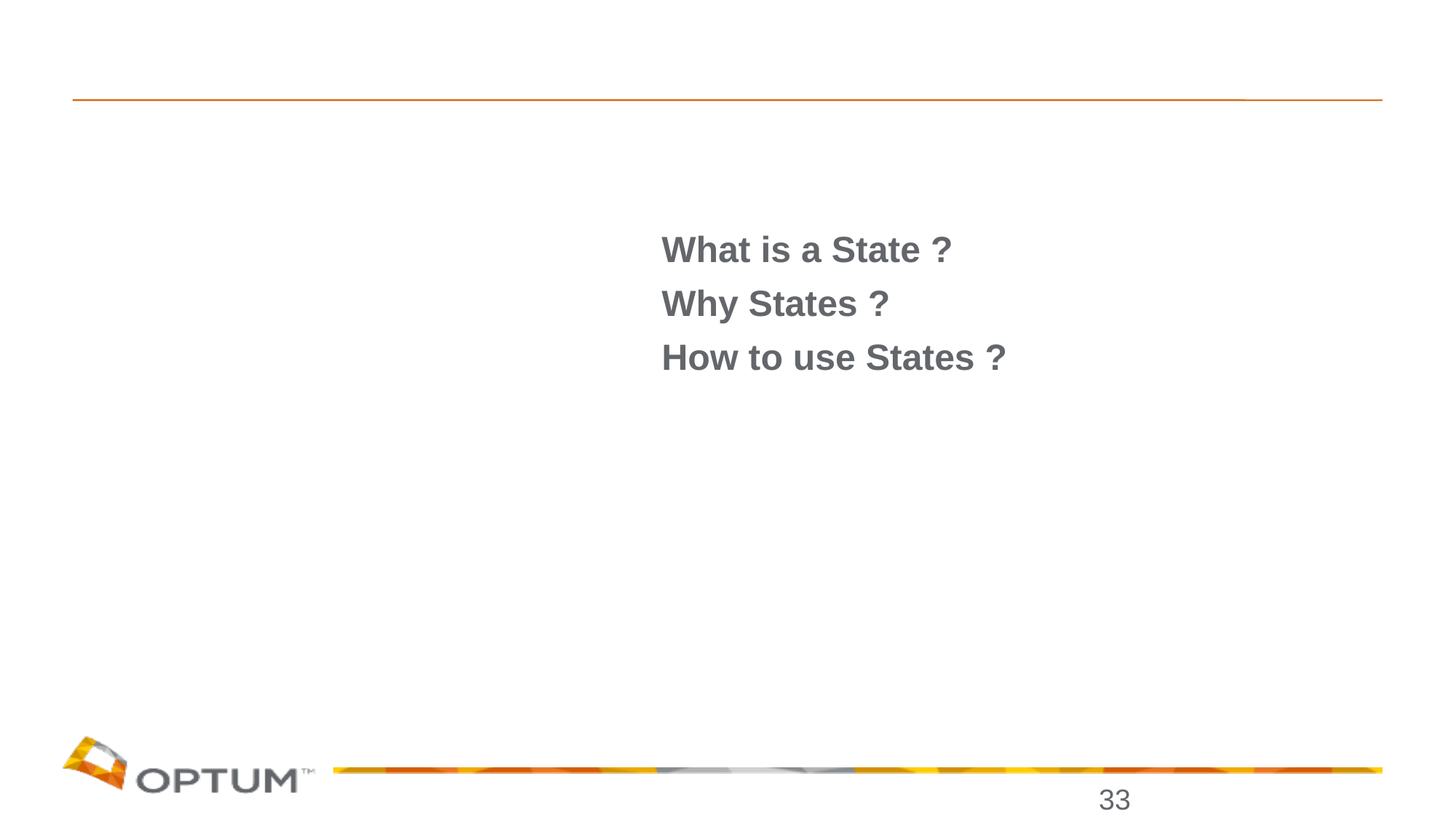

What is a State ?
						Why States ?
						How to use States ?
33